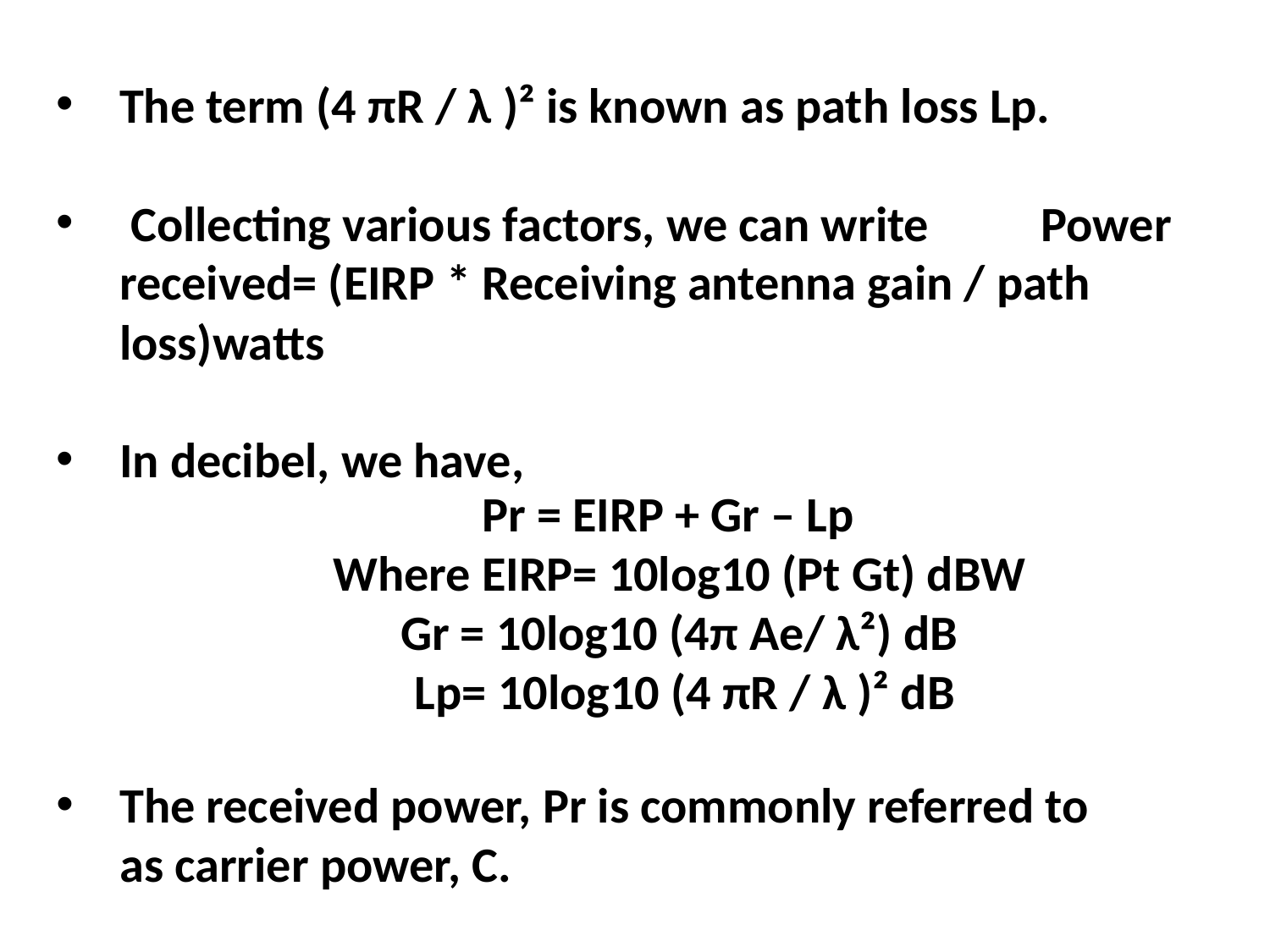

The term (4 πR / λ )² is known as path loss Lp.

 Collecting various factors, we can write          Power received= (EIRP * Receiving antenna gain / path loss)watts

In decibel, we have,
Pr = EIRP + Gr – Lp
Where EIRP= 10log10 (Pt Gt) dBW
Gr = 10log10 (4π Ae/ λ²) dB
 Lp= 10log10 (4 πR / λ )² dB
The received power, Pr is commonly referred to as carrier power, C.